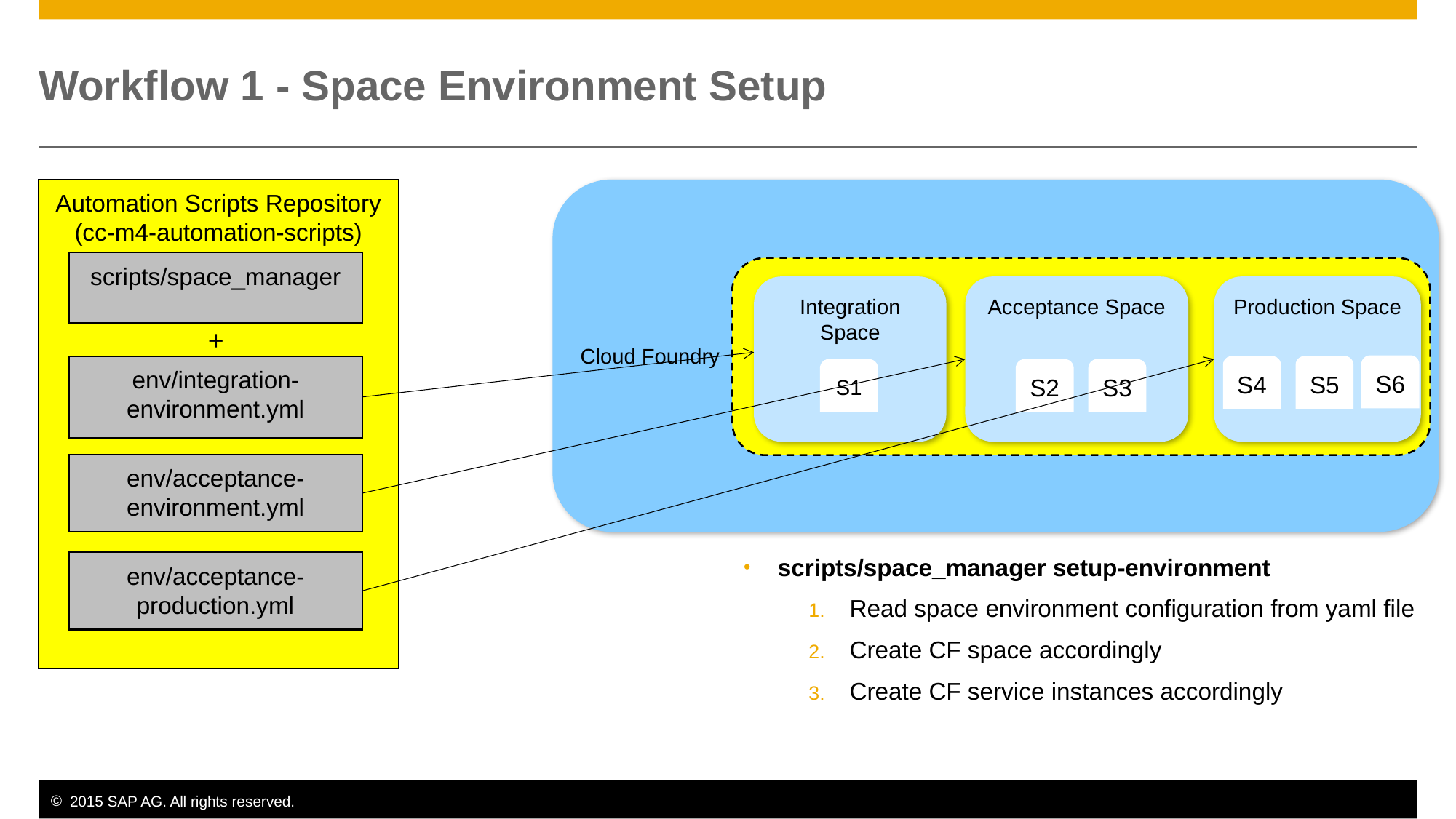

# Workflow 1 - Space Environment Setup
Automation Scripts Repository (cc-m4-automation-scripts)
Cloud Foundry
scripts/space_manager

Integration Space
Acceptance Space
Production Space
+
S6
env/integration-environment.yml
S4
S5
S1
S2
S3
env/acceptance-environment.yml
env/acceptance-production.yml
scripts/space_manager setup-environment
Read space environment configuration from yaml file
Create CF space accordingly
Create CF service instances accordingly